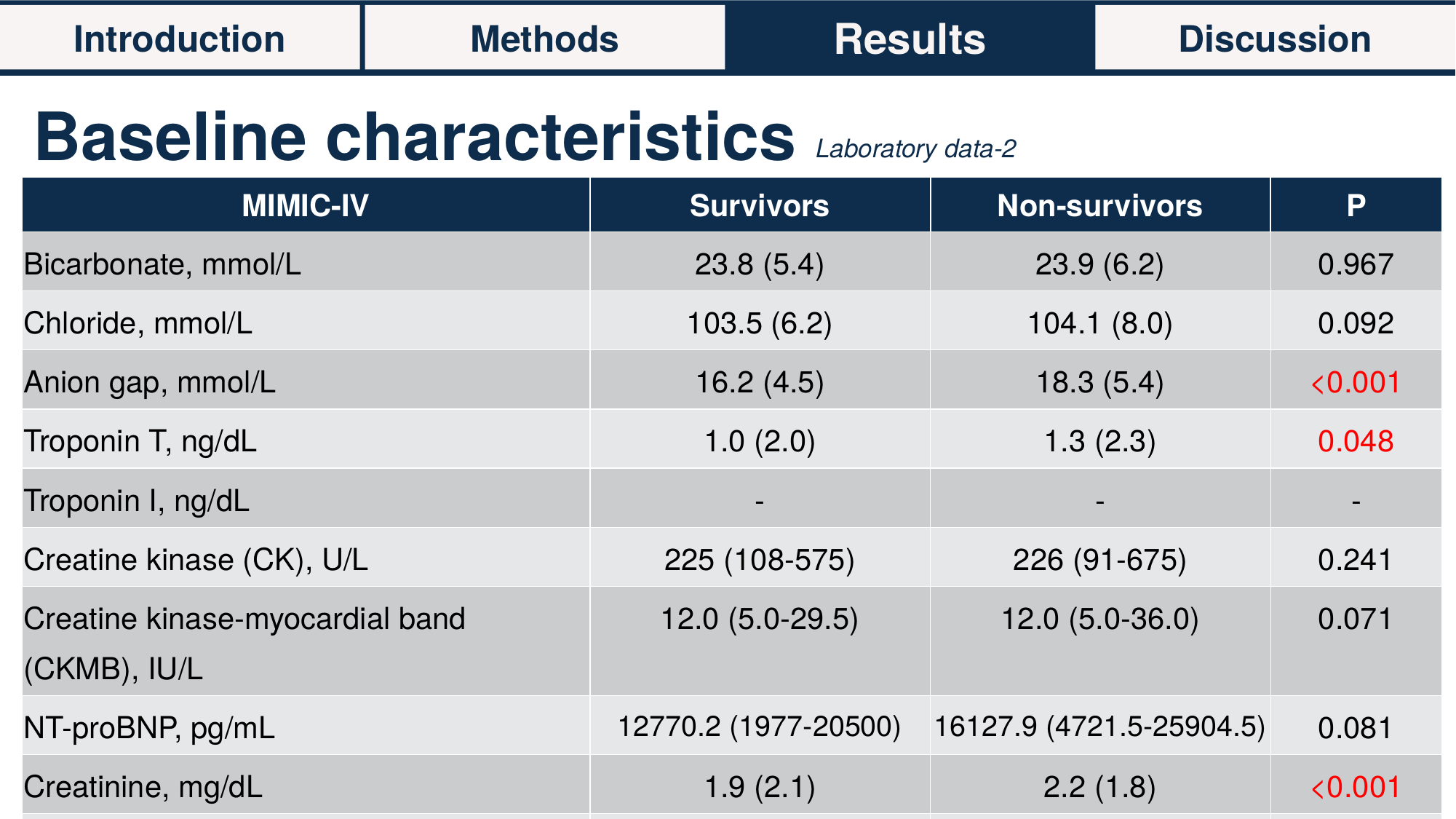

Introduction
Methods
Results
Discussion
# Baseline characteristics
Laboratory data-2
| MIMIC-IV | Survivors | Non-survivors | P |
| --- | --- | --- | --- |
| Bicarbonate, mmol/L | 23.8 (5.4) | 23.9 (6.2) | 0.967 |
| Chloride, mmol/L | 103.5 (6.2) | 104.1 (8.0) | 0.092 |
| Anion gap, mmol/L | 16.2 (4.5) | 18.3 (5.4) | <0.001 |
| Troponin T, ng/dL | 1.0 (2.0) | 1.3 (2.3) | 0.048 |
| Troponin I, ng/dL | - | - | - |
| Creatine kinase (CK), U/L | 225 (108-575) | 226 (91-675) | 0.241 |
| Creatine kinase-myocardial band (CKMB), IU/L | 12.0 (5.0-29.5) | 12.0 (5.0-36.0) | 0.071 |
| NT-proBNP, pg/mL | 12770.2 (1977-20500) | 16127.9 (4721.5-25904.5) | 0.081 |
| Creatinine, mg/dL | 1.9 (2.1) | 2.2 (1.8) | <0.001 |
| eGFR, mL/min | 65.3 (42.9) | 50.5 (39.1) | <0.001 |
| AST/GOT, U/L | 48 (29-102) | 72 (34-19) | 0.009 |
| ALT/GPT, U/L | 28 (18-56) | 36 (20-111) | 0.001 |